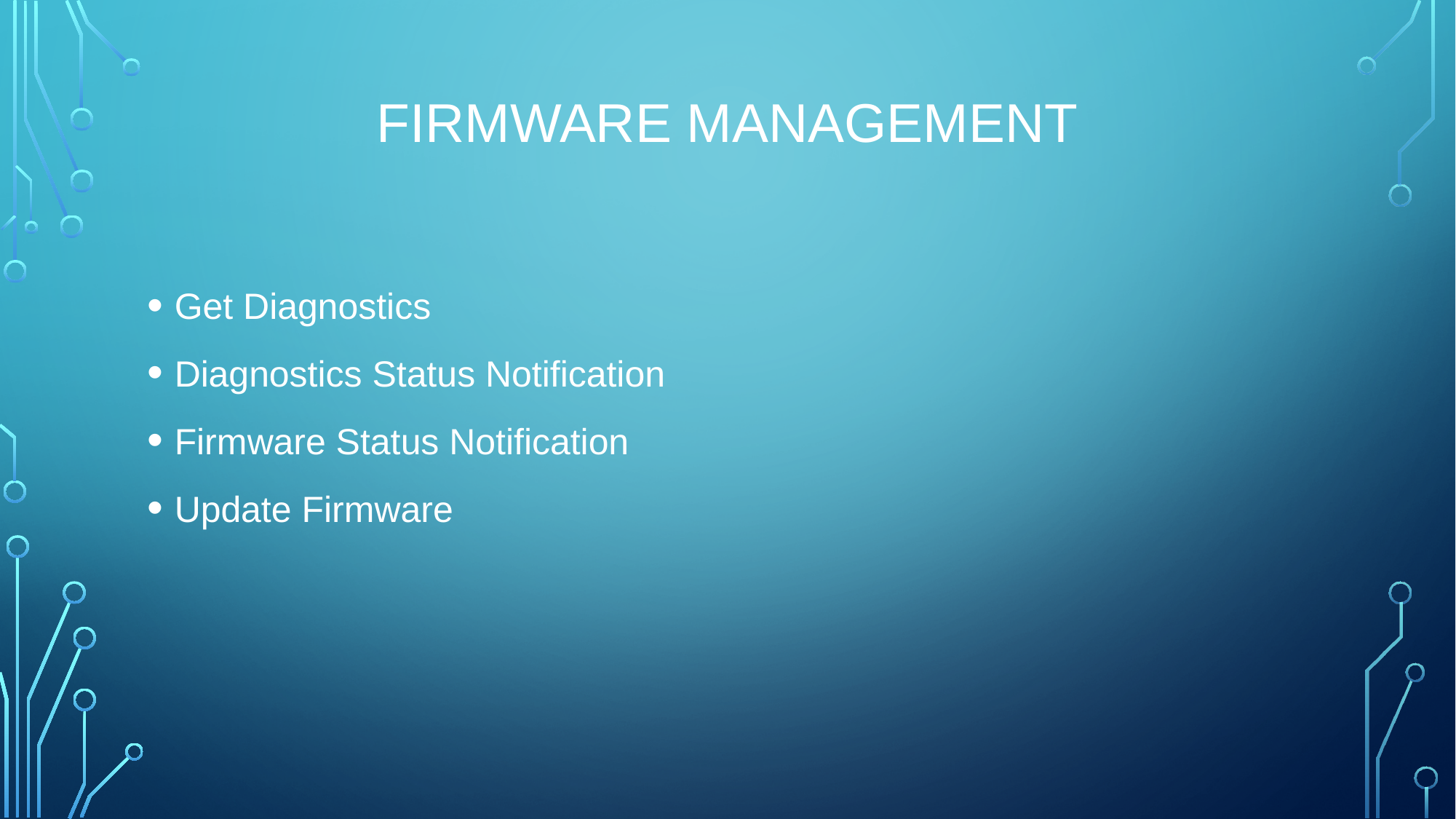

# Firmware management
Get Diagnostics
Diagnostics Status Notification
Firmware Status Notification
Update Firmware